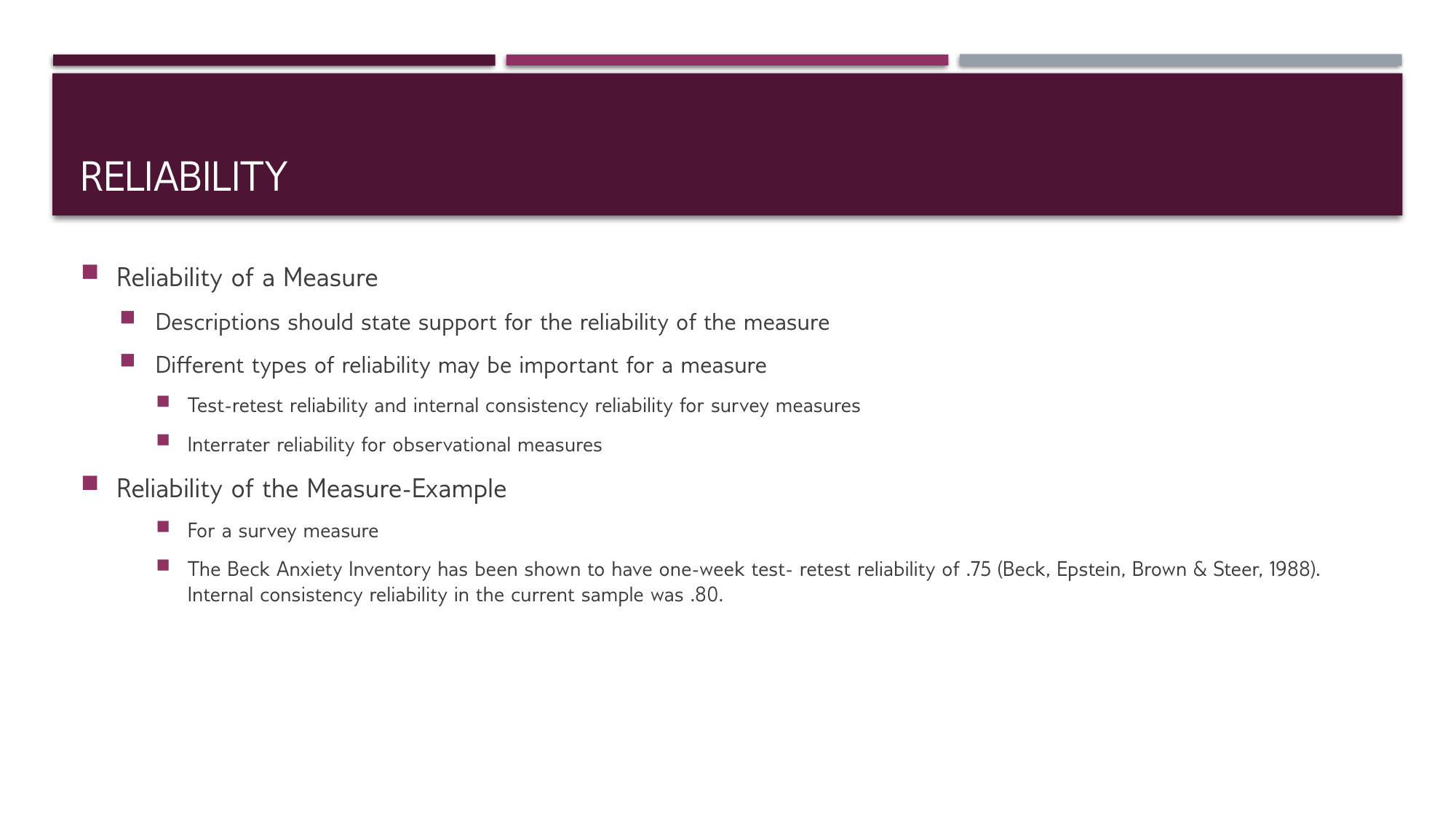

# Reliability
Reliability of a Measure
Descriptions should state support for the reliability of the measure
Different types of reliability may be important for a measure
Test-retest reliability and internal consistency reliability for survey measures
Interrater reliability for observational measures
Reliability of the Measure-Example
For a survey measure
The Beck Anxiety Inventory has been shown to have one-week test- retest reliability of .75 (Beck, Epstein, Brown & Steer, 1988). Internal consistency reliability in the current sample was .80.